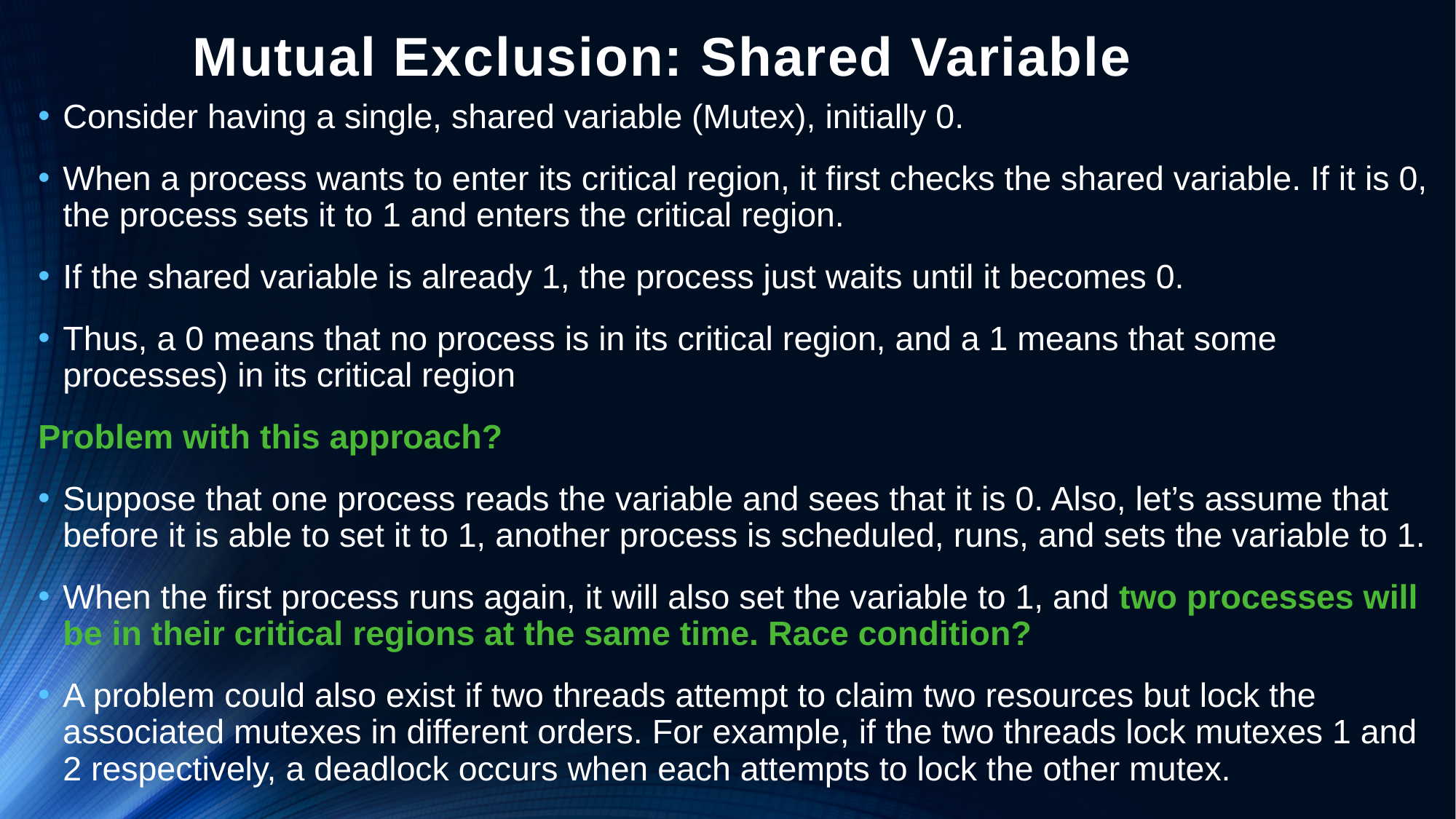

# Mutual Exclusion: Shared Variable
Consider having a single, shared variable (Mutex), initially 0.
When a process wants to enter its critical region, it first checks the shared variable. If it is 0, the process sets it to 1 and enters the critical region.
If the shared variable is already 1, the process just waits until it becomes 0.
Thus, a 0 means that no process is in its critical region, and a 1 means that some processes) in its critical region
Problem with this approach?
Suppose that one process reads the variable and sees that it is 0. Also, let’s assume that before it is able to set it to 1, another process is scheduled, runs, and sets the variable to 1.
When the first process runs again, it will also set the variable to 1, and two processes will be in their critical regions at the same time. Race condition?
A problem could also exist if two threads attempt to claim two resources but lock the associated mutexes in different orders. For example, if the two threads lock mutexes 1 and 2 respectively, a deadlock occurs when each attempts to lock the other mutex.